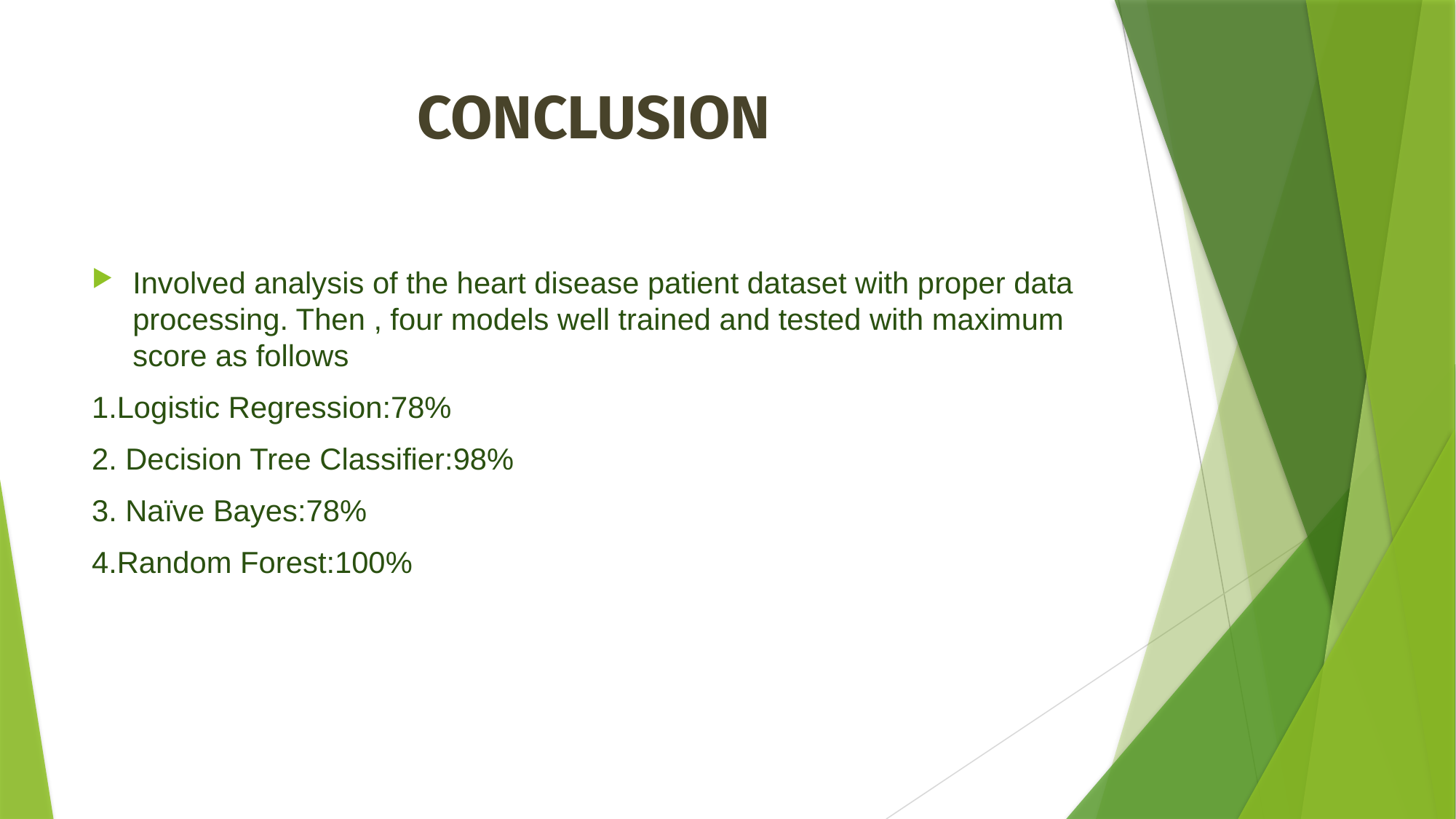

# CONCLUSION
Involved analysis of the heart disease patient dataset with proper data processing. Then , four models well trained and tested with maximum score as follows
1.Logistic Regression:78%
2. Decision Tree Classifier:98%
3. Naïve Bayes:78%
4.Random Forest:100%